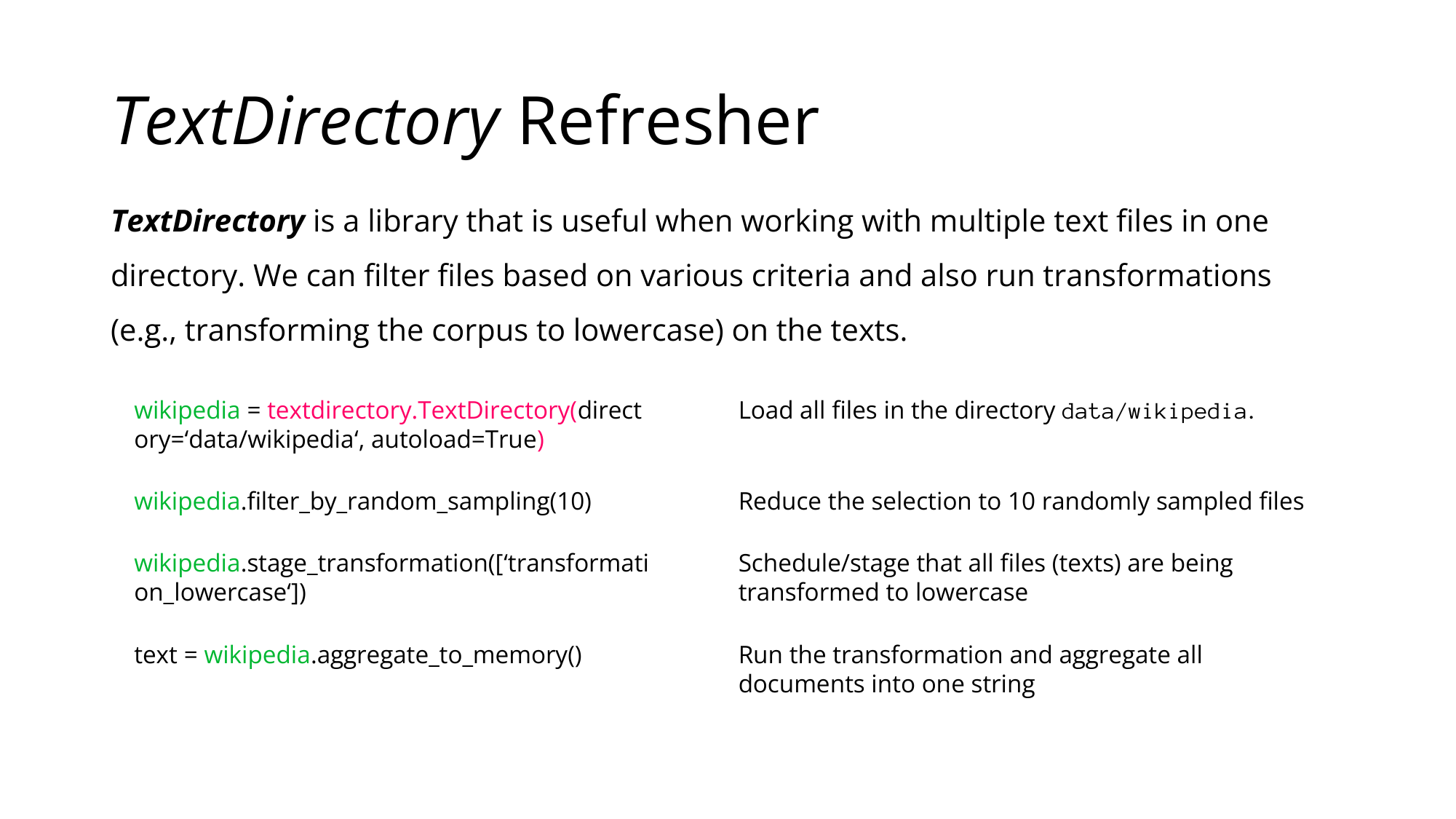

# TextDirectory Refresher
TextDirectory is a library that is useful when working with multiple text files in one directory. We can filter files based on various criteria and also run transformations (e.g., transforming the corpus to lowercase) on the texts.
wikipedia = textdirectory.TextDirectory(directory=‘data/wikipedia‘, autoload=True)
Load all files in the directory data/wikipedia.
wikipedia.filter_by_random_sampling(10)
Reduce the selection to 10 randomly sampled files
wikipedia.stage_transformation([‘transformation_lowercase‘])
Schedule/stage that all files (texts) are being transformed to lowercase
text = wikipedia.aggregate_to_memory()
Run the transformation and aggregate all documents into one string